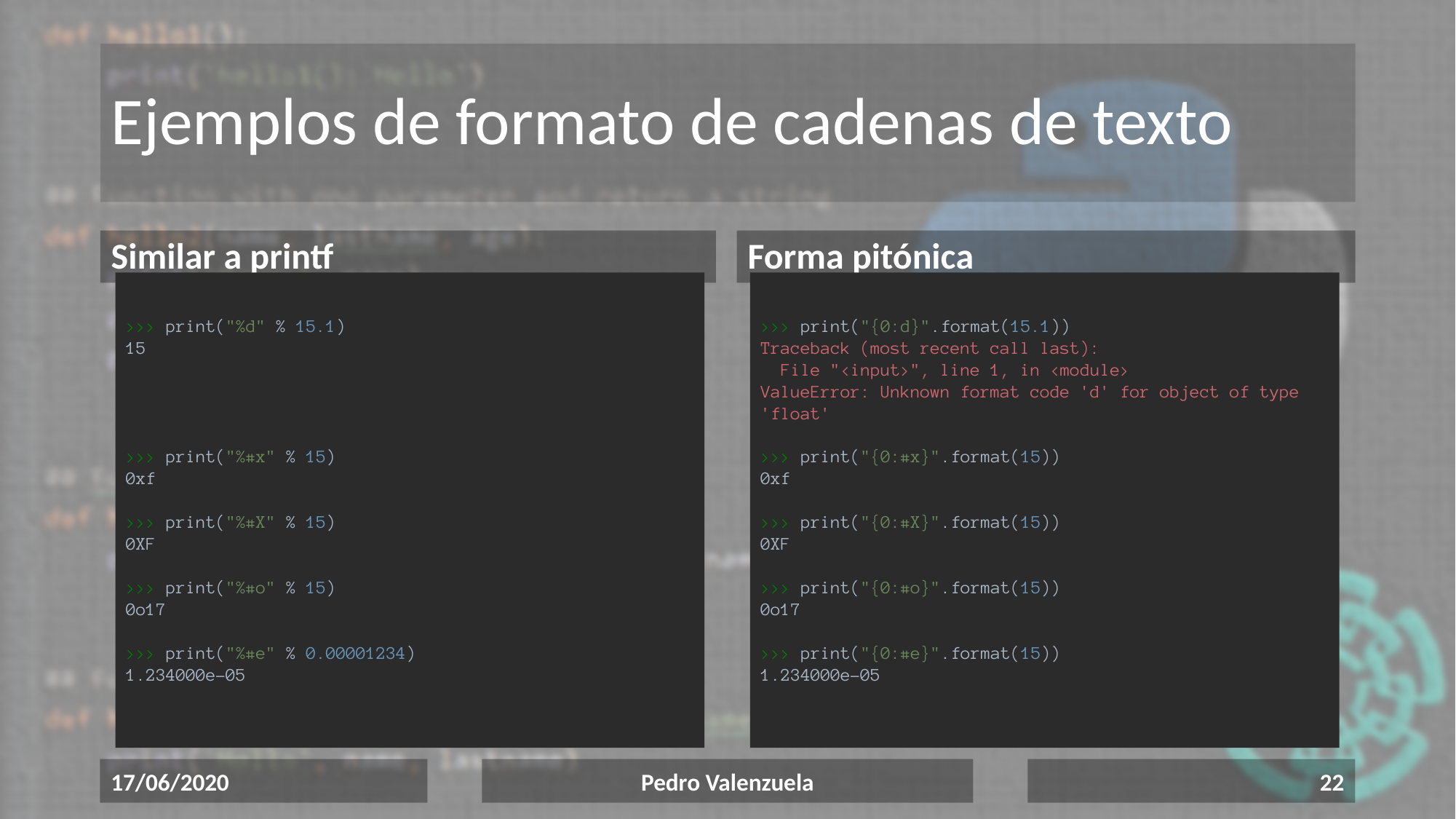

# Ejemplos de formato de cadenas de texto
Similar a printf
Forma pitónica
>>> print("%d" % 15.1)
15

>>> print("%#x" % 15)
0xf

>>> print("%#X" % 15)
0XF

>>> print("%#o" % 15)
0o17

>>> print("%#e" % 0.00001234)
1.234000e-05

>>> print("{0:d}".format(15.1))
Traceback (most recent call last):
  File "<input>", line 1, in <module>
ValueError: Unknown format code 'd' for object of type 'float'

>>> print("{0:#x}".format(15))
0xf

>>> print("{0:#X}".format(15))
0XF

>>> print("{0:#o}".format(15))
0o17

>>> print("{0:#e}".format(15))
1.234000e-05

17/06/2020
Pedro Valenzuela
22